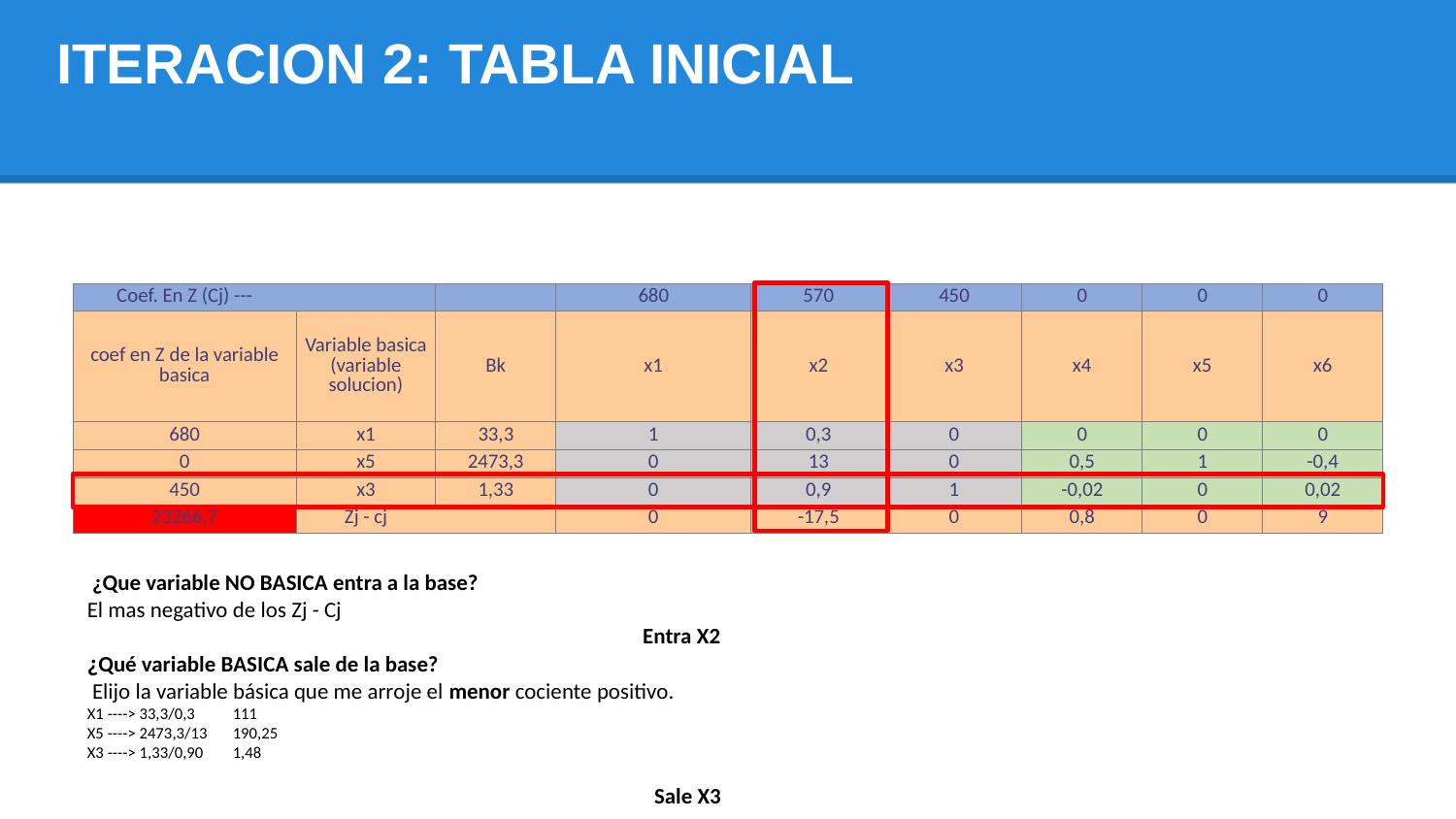

|  |  |  |  |  |  |  |  |  |
| --- | --- | --- | --- | --- | --- | --- | --- | --- |
| Coef. En Z (Cj) --- |  |  | 680 | 570 | 450 | 0 | 0 | 0 |
| coef en Z de la variable basica | Variable basica (variable solucion) | Bk | x1 | x2 | x3 | x4 | x5 | x6 |
| 680,0 | x1 | 33,3 | 1,0 | 0,3 | 0,0 | 0,0 | 0,0 | 0,0 |
| 0,0 | x5 | 2473,3 | 0,0 | 13,0 | 0,0 | 0,5 | 1,0 | -0,4 |
| 450,0 | x3 | 1,33 | 0,0 | 0,9 | 1,0 | -0,02 | 0,00 | 0,02 |
| 23266,7 | Zj - cj |  | 0,0 | -17,5 | 0,0 | 0,8 | 0,0 | 9,0 |

ITERACION 2: TABLA INICIAL

|  |  |  |  |  |  |  |  |  |
| --- | --- | --- | --- | --- | --- | --- | --- | --- |
| Coef. En Z (Cj) --- |  |  | 680 | 570 | 450 | 0 | 0 | 0 |
| coef en Z de la variable basica | Variable basica (variable solucion) | Bk | x1 | x2 | x3 | x4 | x5 | x6 |
| 680 | x1 | 33,3 | 1 | 0,3 | 0 | 0 | 0 | 0 |
| 0 | x5 | 2473,3 | 0 | 13 | 0 | 0,5 | 1 | -0,4 |
| 450 | x3 | 1,33 | 0 | 0,9 | 1 | -0,02 | 0 | 0,02 |
| 23266,7 | Zj - cj |  | 0 | -17,5 | 0 | 0,8 | 0 | 9 |

 ¿Que variable NO BASICA entra a la base?
El mas negativo de los Zj - Cj
Entra X2

¿Qué variable BASICA sale de la base?
 Elijo la variable básica que me arroje el menor cociente positivo.
X1 ----> 33,3/0,3	111
X5 ----> 2473,3/13	190,25
X3 ----> 1,33/0,90	1,48

                                  Sale X3